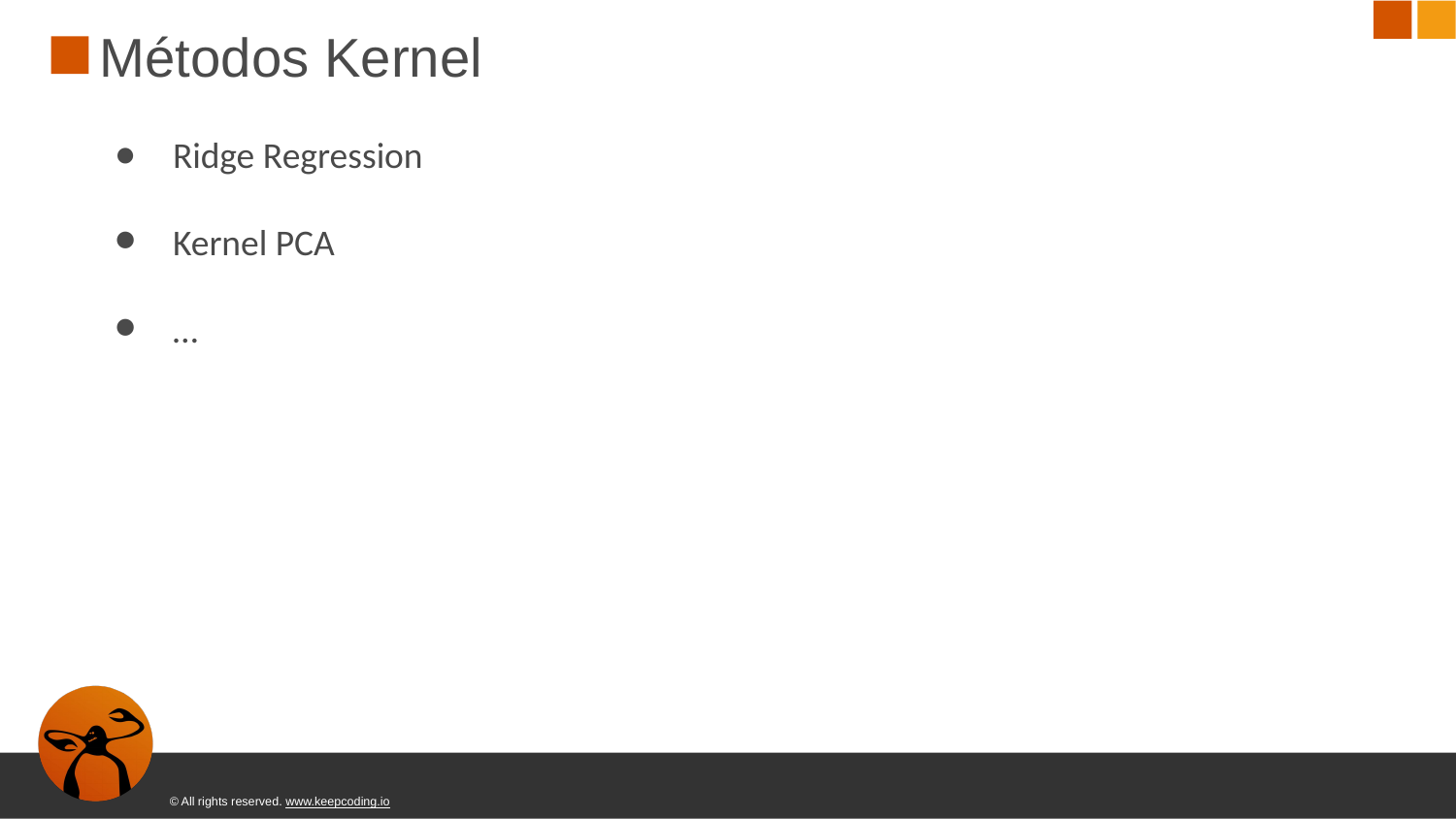

# Métodos Kernel
Ridge Regression

Kernel PCA

…
© All rights reserved. www.keepcoding.io